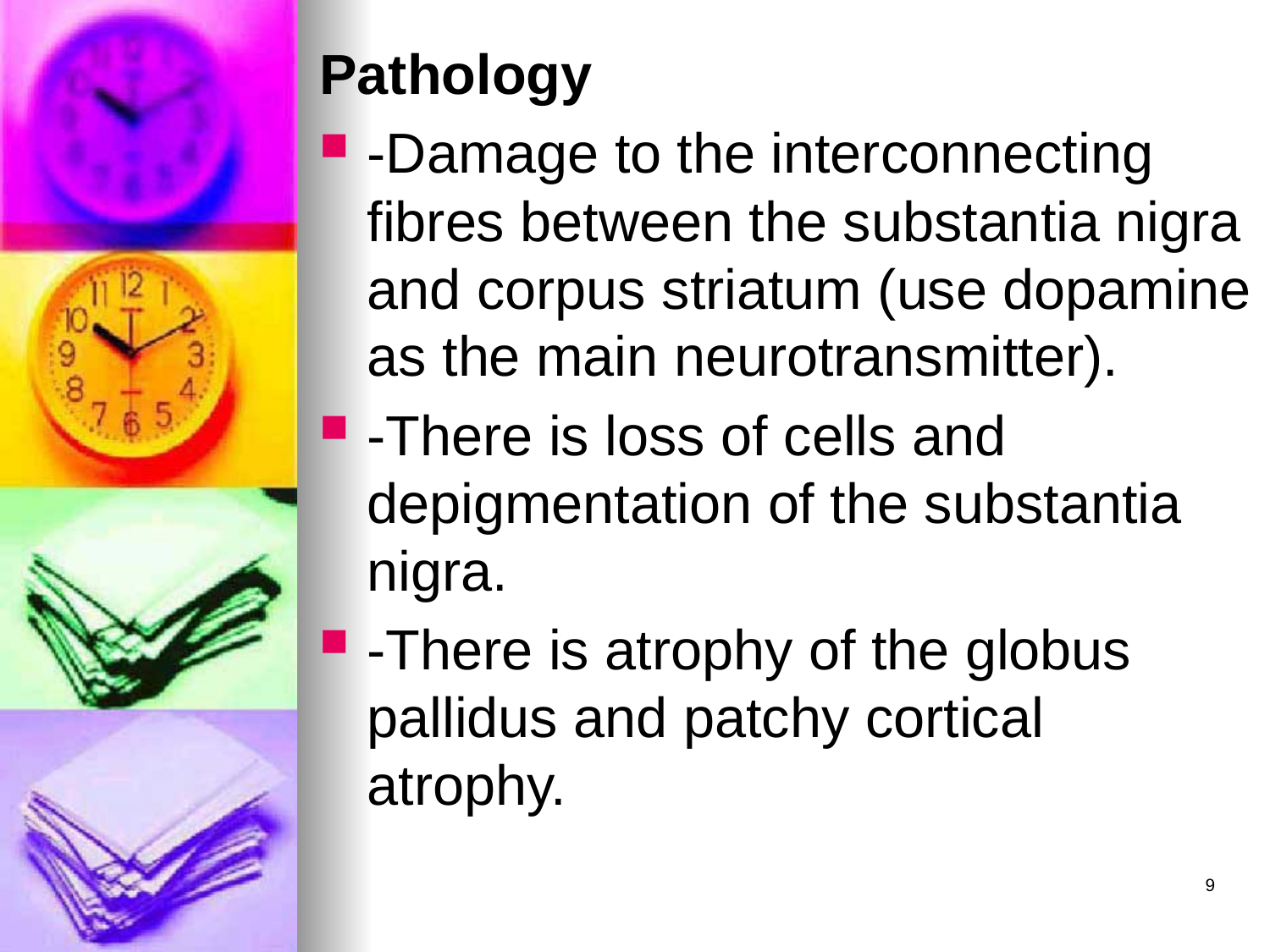

Pathology
-Damage to the interconnecting fibres between the substantia nigra and corpus striatum (use dopamine as the main neurotransmitter).
-There is loss of cells and depigmentation of the substantia nigra.
-There is atrophy of the globus pallidus and patchy cortical atrophy.

9